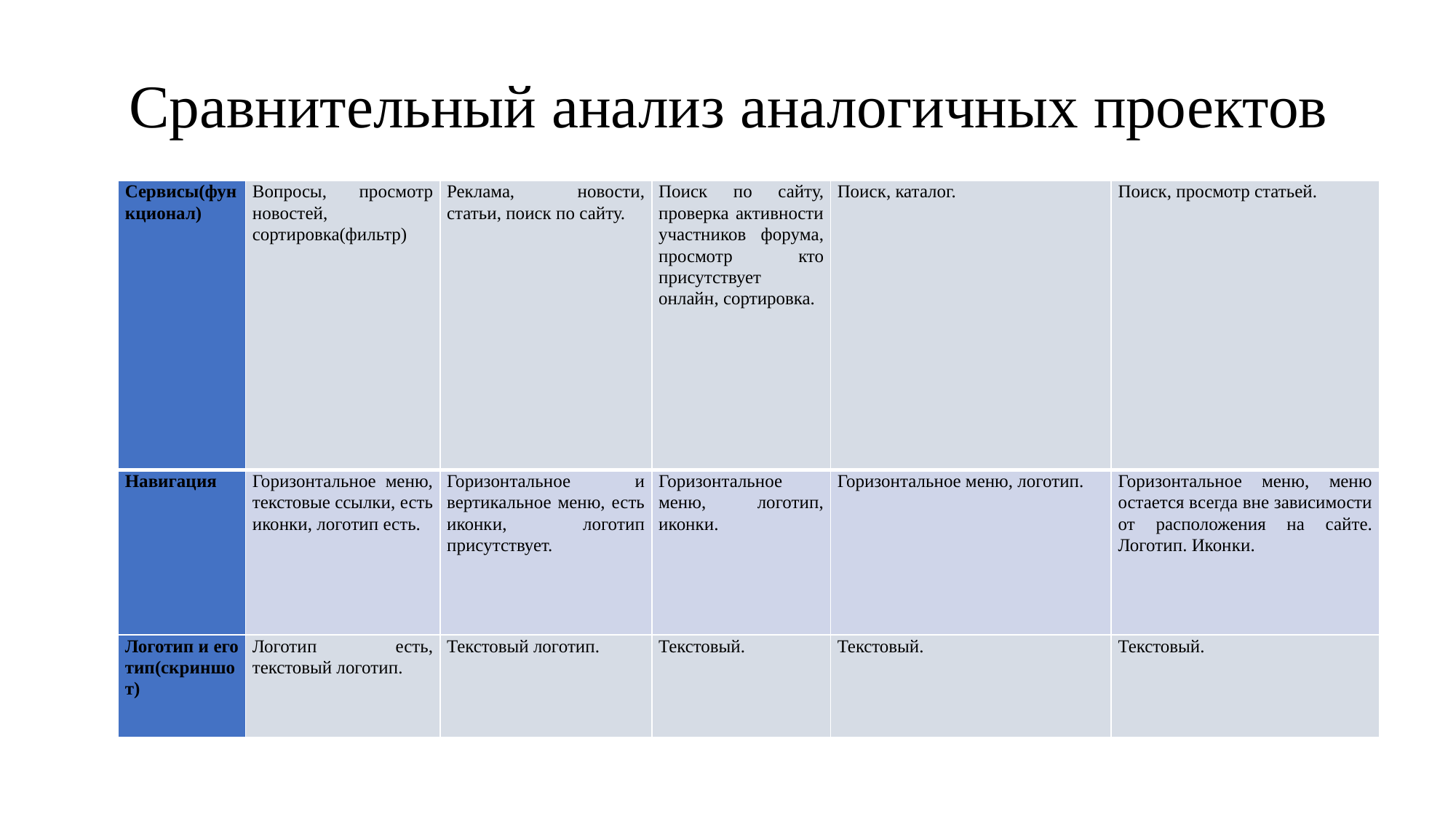

Сравнительный анализ аналогичных проектов
| Сервисы(функционал) | Вопросы, просмотр новостей, сортировка(фильтр) | Реклама, новости, статьи, поиск по сайту. | Поиск по сайту, проверка активности участников форума, просмотр кто присутствует онлайн, сортировка. | Поиск, каталог. | Поиск, просмотр статьей. |
| --- | --- | --- | --- | --- | --- |
| Навигация | Горизонтальное меню, текстовые ссылки, есть иконки, логотип есть. | Горизонтальное и вертикальное меню, есть иконки, логотип присутствует. | Горизонтальное меню, логотип, иконки. | Горизонтальное меню, логотип. | Горизонтальное меню, меню остается всегда вне зависимости от расположения на сайте. Логотип. Иконки. |
| Логотип и его тип(скриншот) | Логотип есть, текстовый логотип. | Текстовый логотип. | Текстовый. | Текстовый. | Текстовый. |